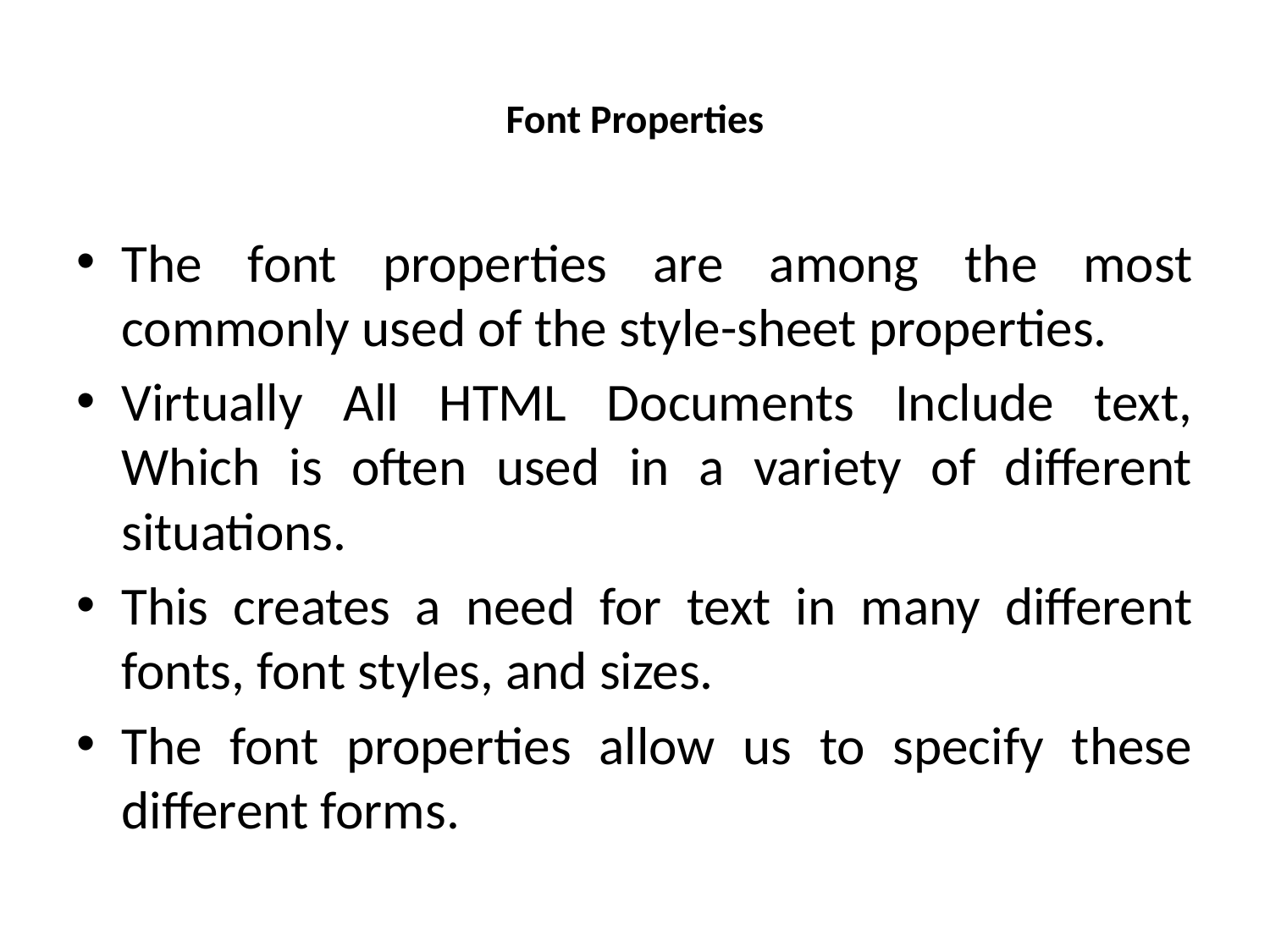

# Font Properties
The font properties are among the most commonly used of the style-sheet properties.
Virtually All HTML Documents Include text, Which is often used in a variety of different situations.
This creates a need for text in many different fonts, font styles, and sizes.
The font properties allow us to specify these different forms.